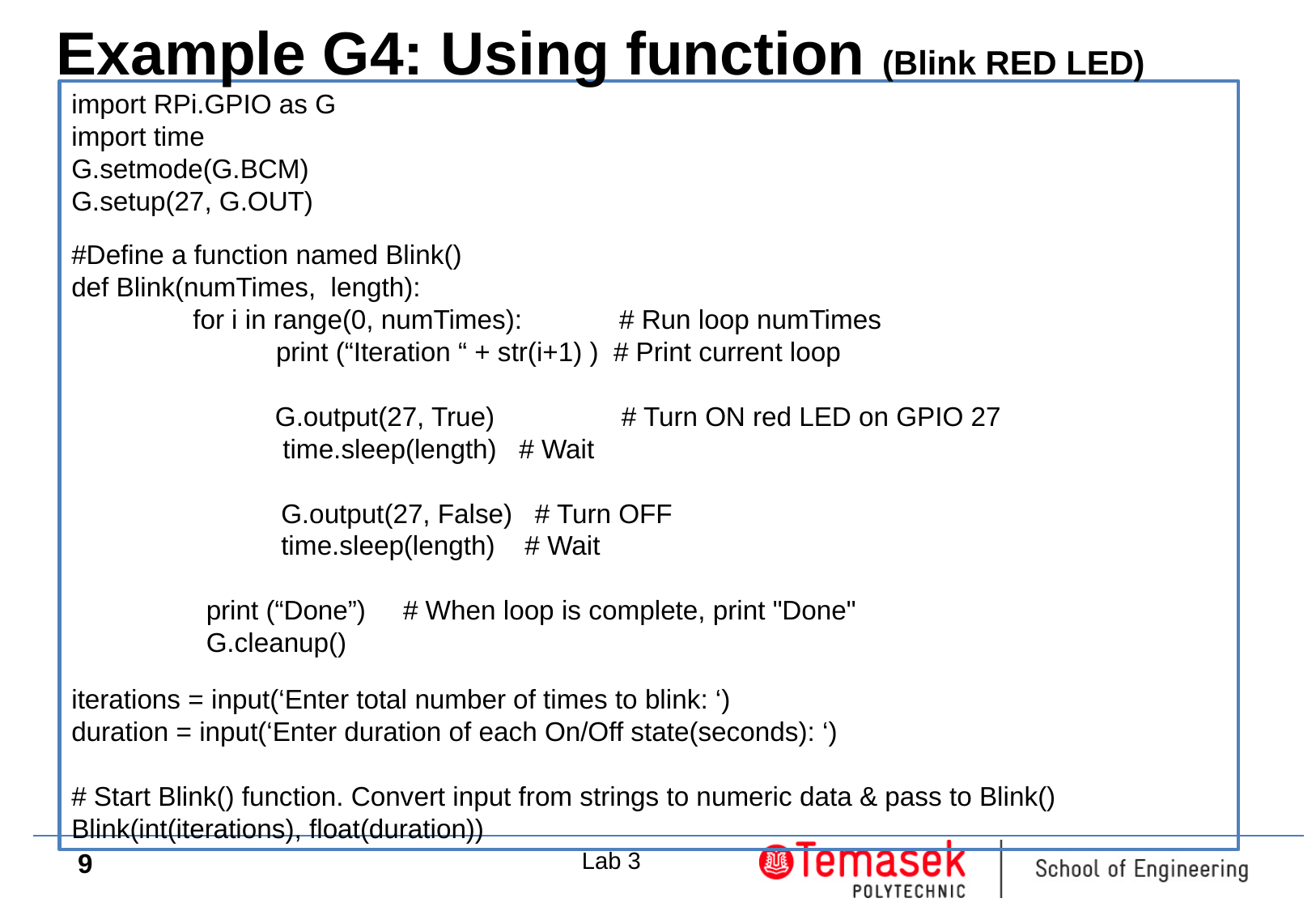

Example G4: Using function (Blink RED LED)
import RPi.GPIO as G
import time
G.setmode(G.BCM)
G.setup(27, G.OUT)

#Define a function named Blink()
def Blink(numTimes,  length):
	for i in range(0, numTimes):             # Run loop numTimes
   print (“Iteration “ + str(i+1) )  # Print current loop

	           G.output(27, True)                 # Turn ON red LED on GPIO 27
	            time.sleep(length)   # Wait

                            G.output(27, False)   # Turn OFF
                            time.sleep(length)    # Wait

                  print (“Done”)     # When loop is complete, print "Done"
                  G.cleanup()

iterations = input(‘Enter total number of times to blink: ‘)
duration = input(‘Enter duration of each On/Off state(seconds): ‘)

# Start Blink() function. Convert input from strings to numeric data & pass to Blink() Blink(int(iterations), float(duration))